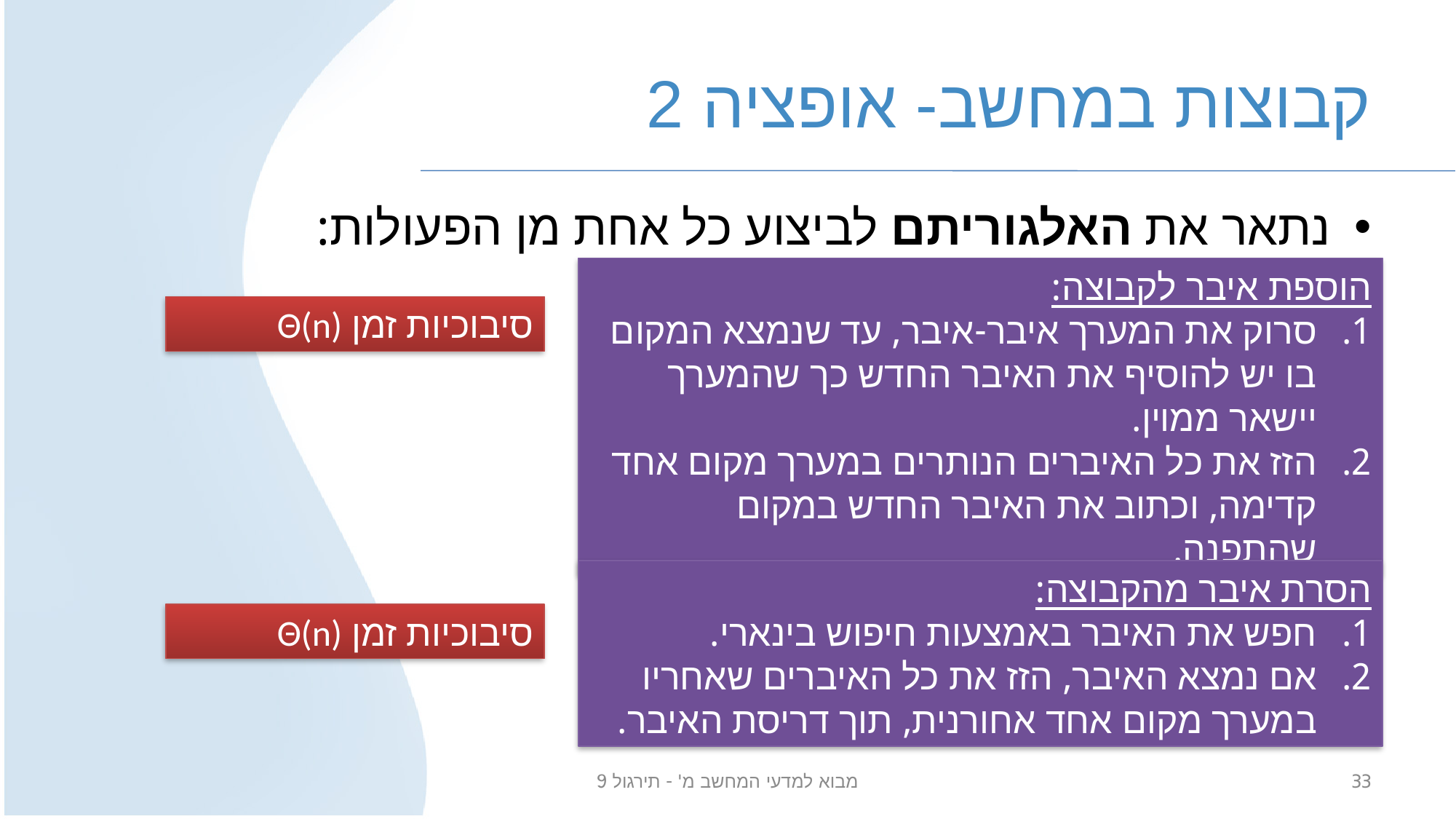

# קבוצות במחשב- אופציה 2
נתאר את האלגוריתם לביצוע כל אחת מן הפעולות:
הוספת איבר לקבוצה:
סרוק את המערך איבר-איבר, עד שנמצא המקום בו יש להוסיף את האיבר החדש כך שהמערך יישאר ממוין.
הזז את כל האיברים הנותרים במערך מקום אחד  קדימה, וכתוב את האיבר החדש במקום שהתפנה.
סיבוכיות זמן Θ(n)
הסרת איבר מהקבוצה:
חפש את האיבר באמצעות חיפוש בינארי.
אם נמצא האיבר, הזז את כל האיברים שאחריו במערך מקום אחד אחורנית, תוך דריסת האיבר.
סיבוכיות זמן Θ(n)
מבוא למדעי המחשב מ' - תירגול 9
33